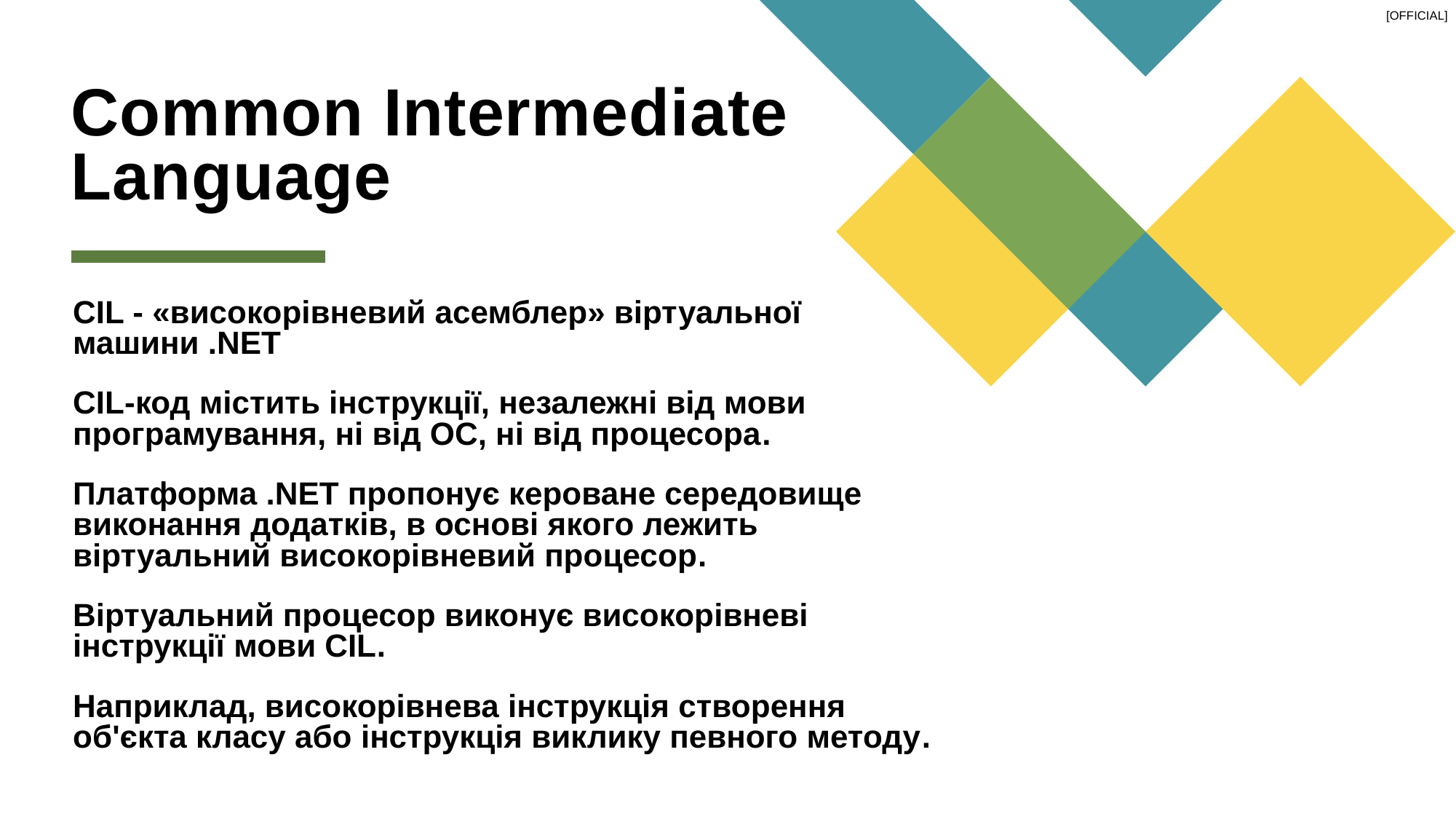

# Common Intermediate Language
CIL - «високорівневий асемблер» віртуальної машини .NET
CIL-код містить інструкції, незалежні від мови програмування, ні від ОС, ні від процесора.
Платформа .NET пропонує кероване середовище виконання додатків, в основі якого лежить віртуальний високорівневий процесор.
Віртуальний процесор виконує високорівневі інструкції мови CIL.
Наприклад, високорівнева інструкція створення об'єкта класу або інструкція виклику певного методу.